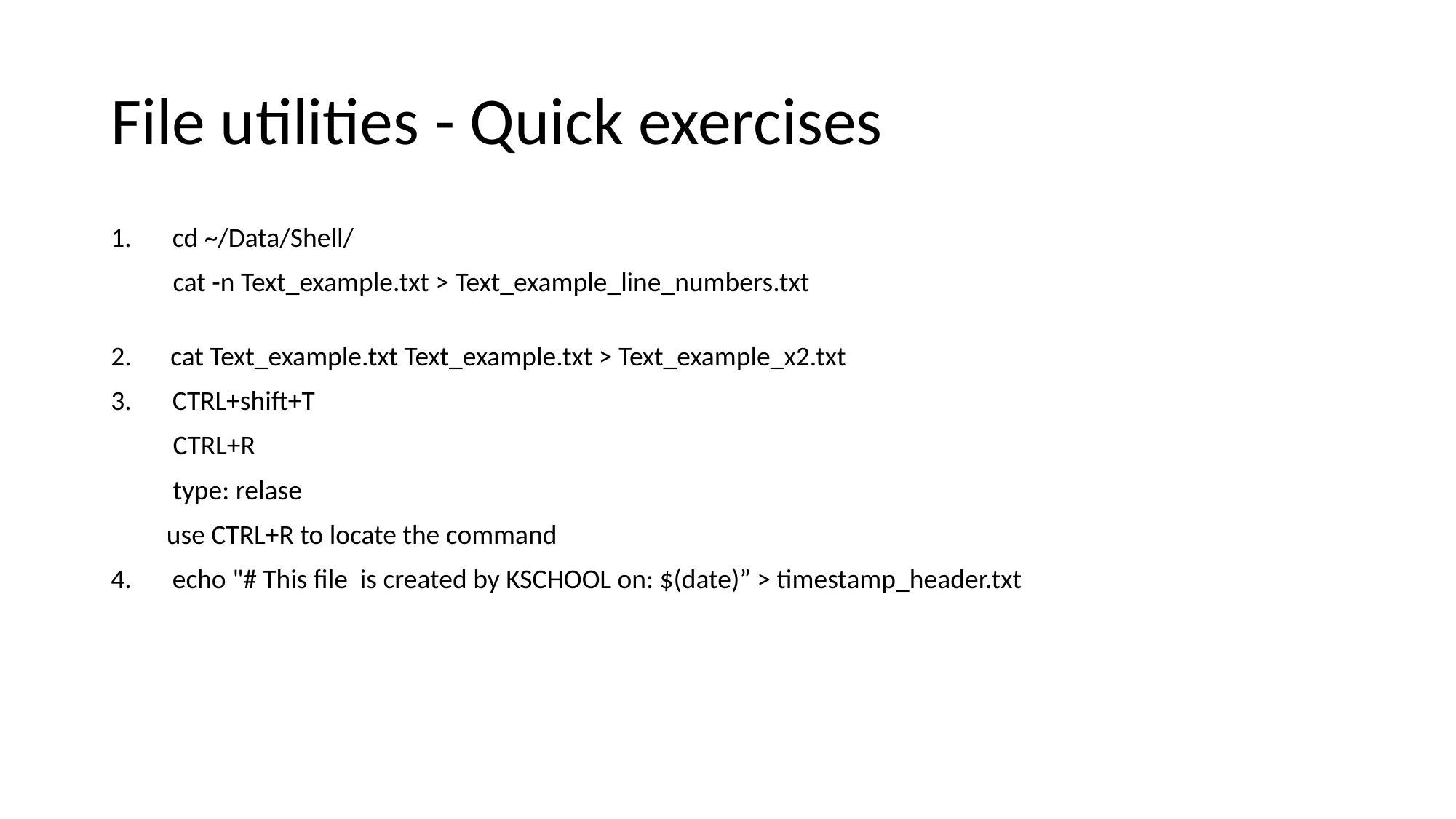

# File utilities - Quick exercises
cd ~/Data/Shell/
          cat -n Text_example.txt > Text_example_line_numbers.txt

   cat Text_example.txt Text_example.txt > Text_example_x2.txt
CTRL+shift+T
          CTRL+R
          type: relase
         use CTRL+R to locate the command
echo "# This file  is created by KSCHOOL on: $(date)” > timestamp_header.txt